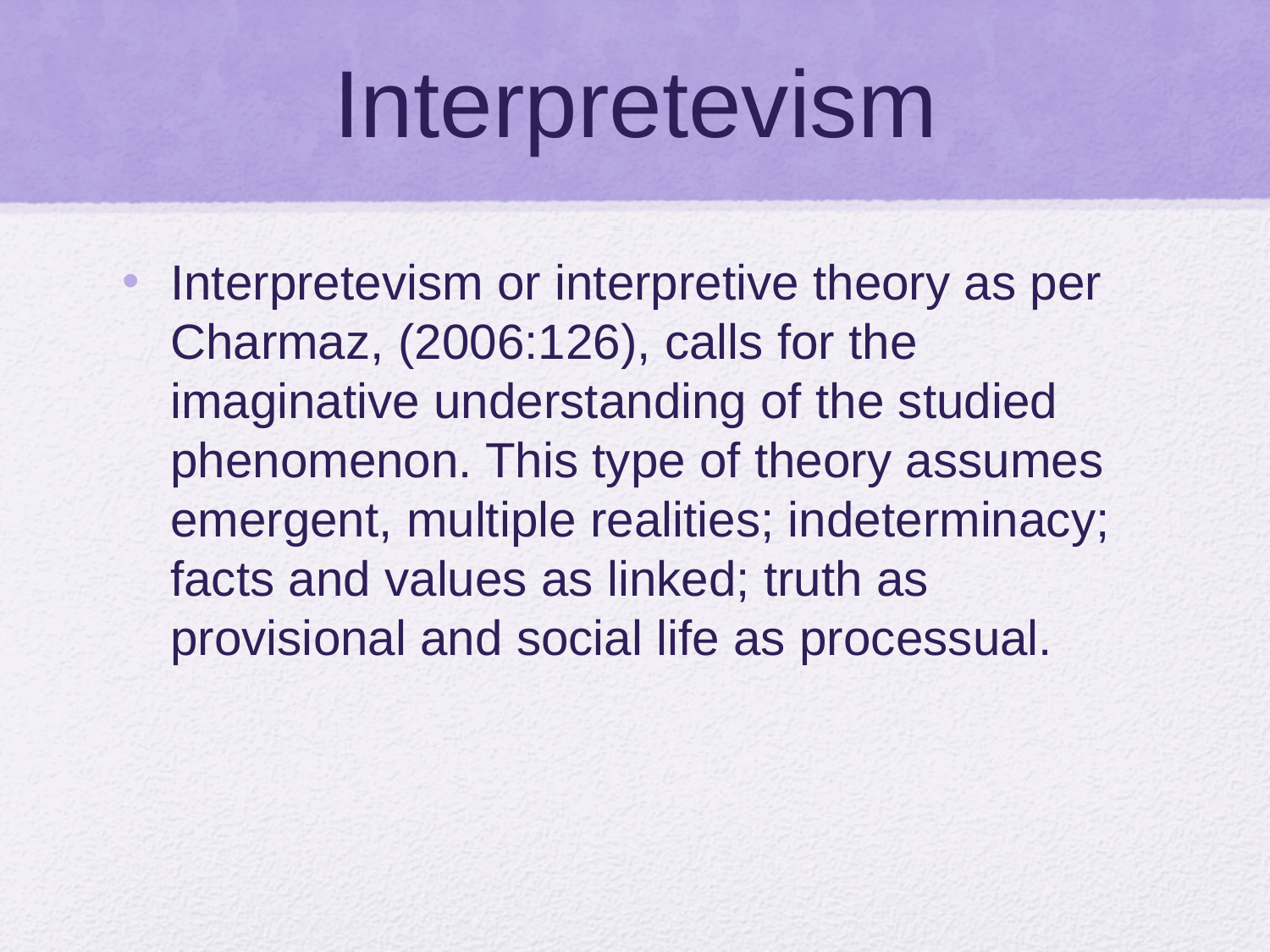

# Interpretevism
Interpretevism or interpretive theory as per Charmaz, (2006:126), calls for the imaginative understanding of the studied phenomenon. This type of theory assumes emergent, multiple realities; indeterminacy; facts and values as linked; truth as provisional and social life as processual.